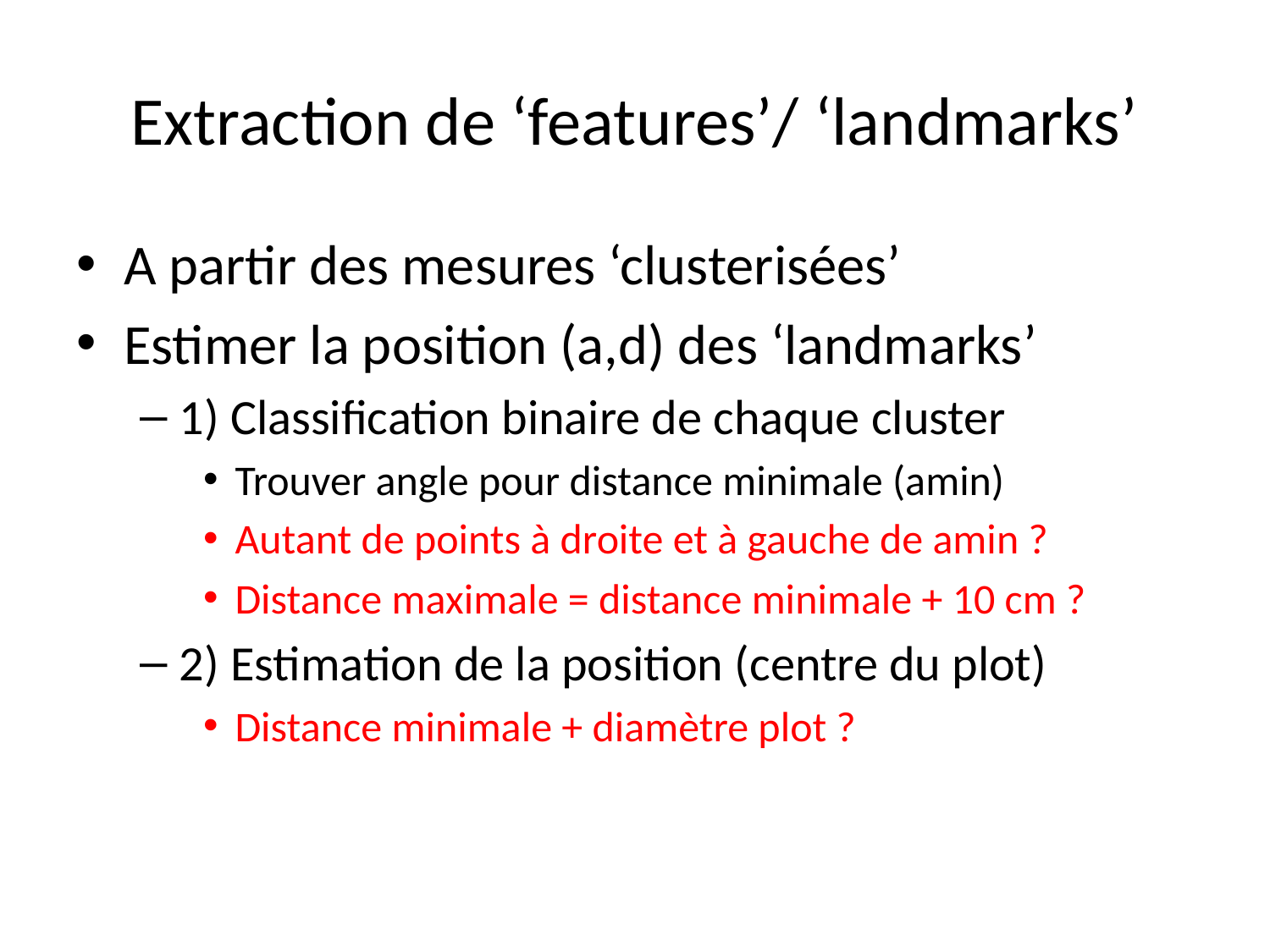

# Extraction de ‘features’/ ‘landmarks’
A partir des mesures ‘clusterisées’
Estimer la position (a,d) des ‘landmarks’
1) Classification binaire de chaque cluster
Trouver angle pour distance minimale (amin)
Autant de points à droite et à gauche de amin ?
Distance maximale = distance minimale + 10 cm ?
2) Estimation de la position (centre du plot)
Distance minimale + diamètre plot ?